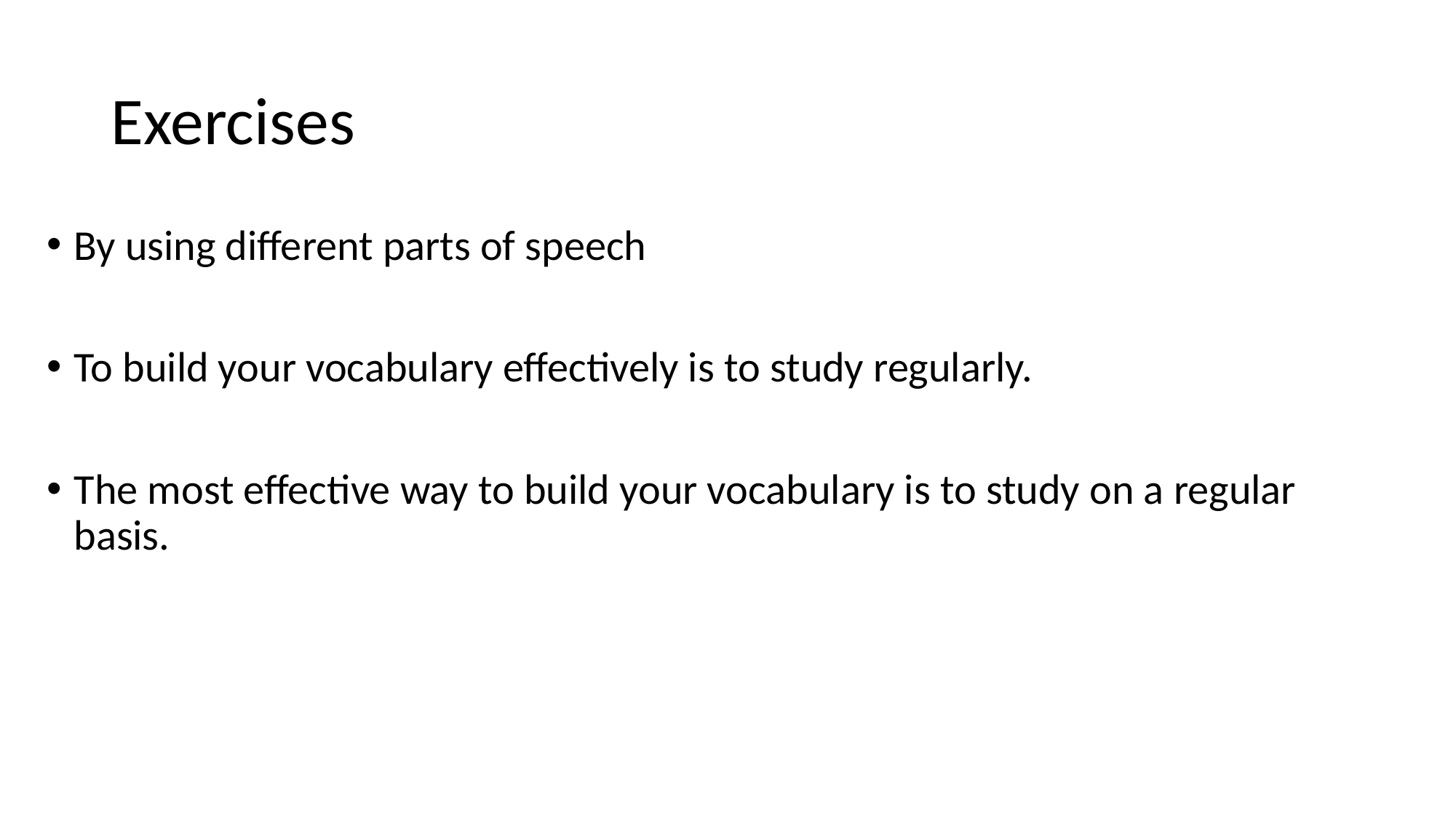

# Exercises
By using different parts of speech

To build your vocabulary effectively is to study regularly.

The most effective way to build your vocabulary is to study on a regular basis.